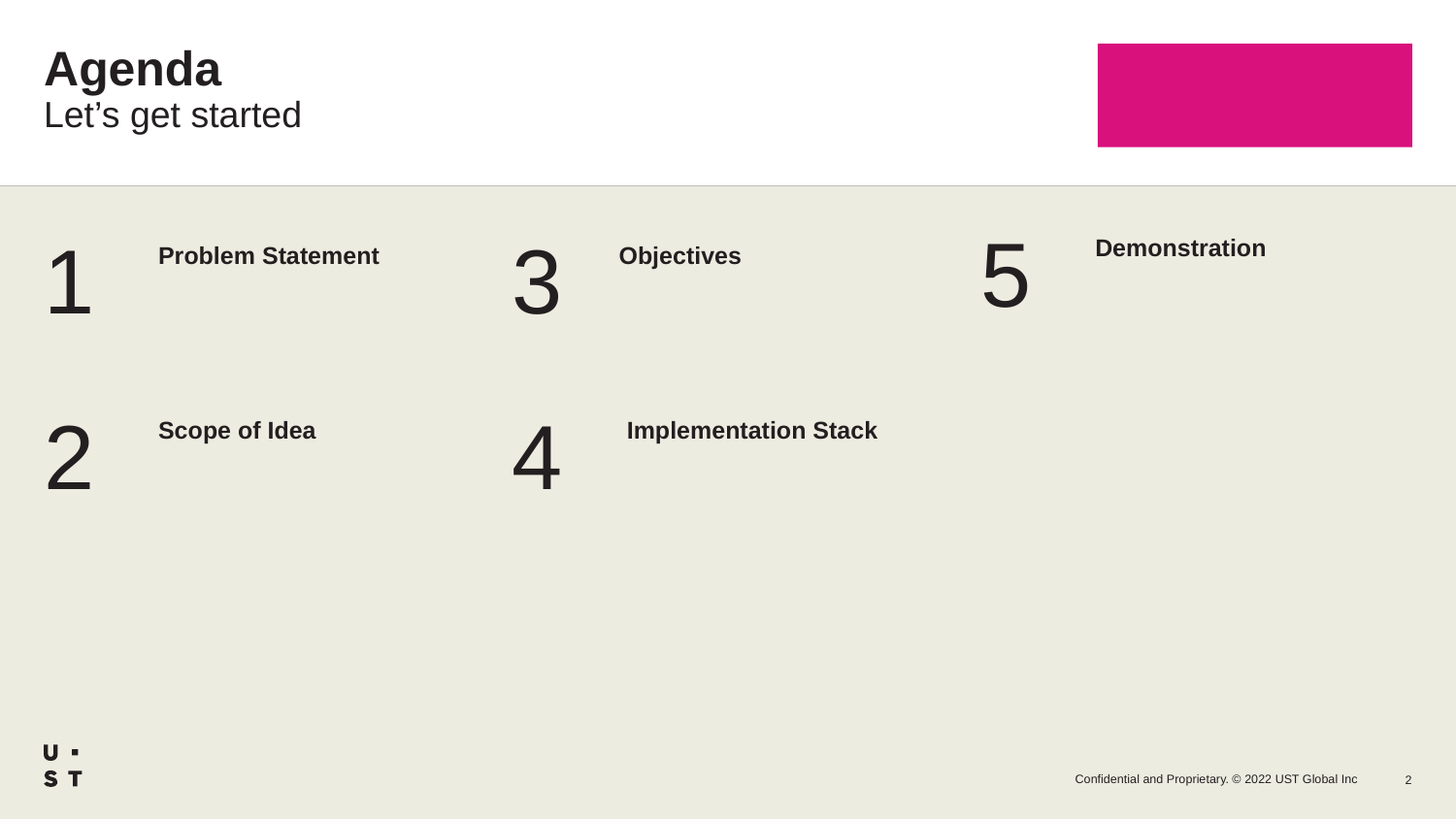

# Agenda Let’s get started

5
Demonstration
1
Problem Statement
3
Objectives
2
Scope of Idea
4
Implementation Stack